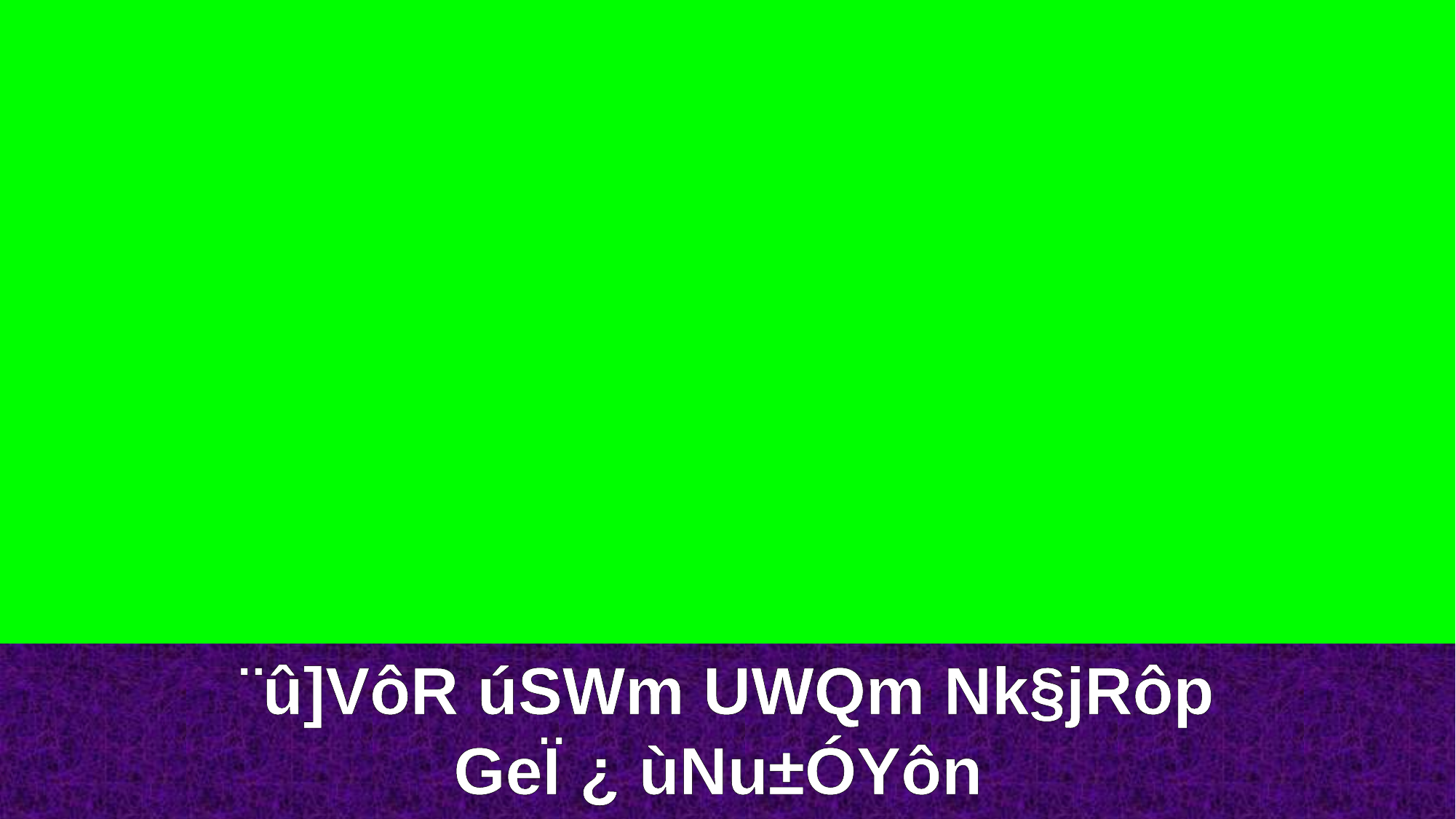

¨û]VôR úSWm UWQm Nk§jRôp GeÏ ¿ ùNu±ÓYôn